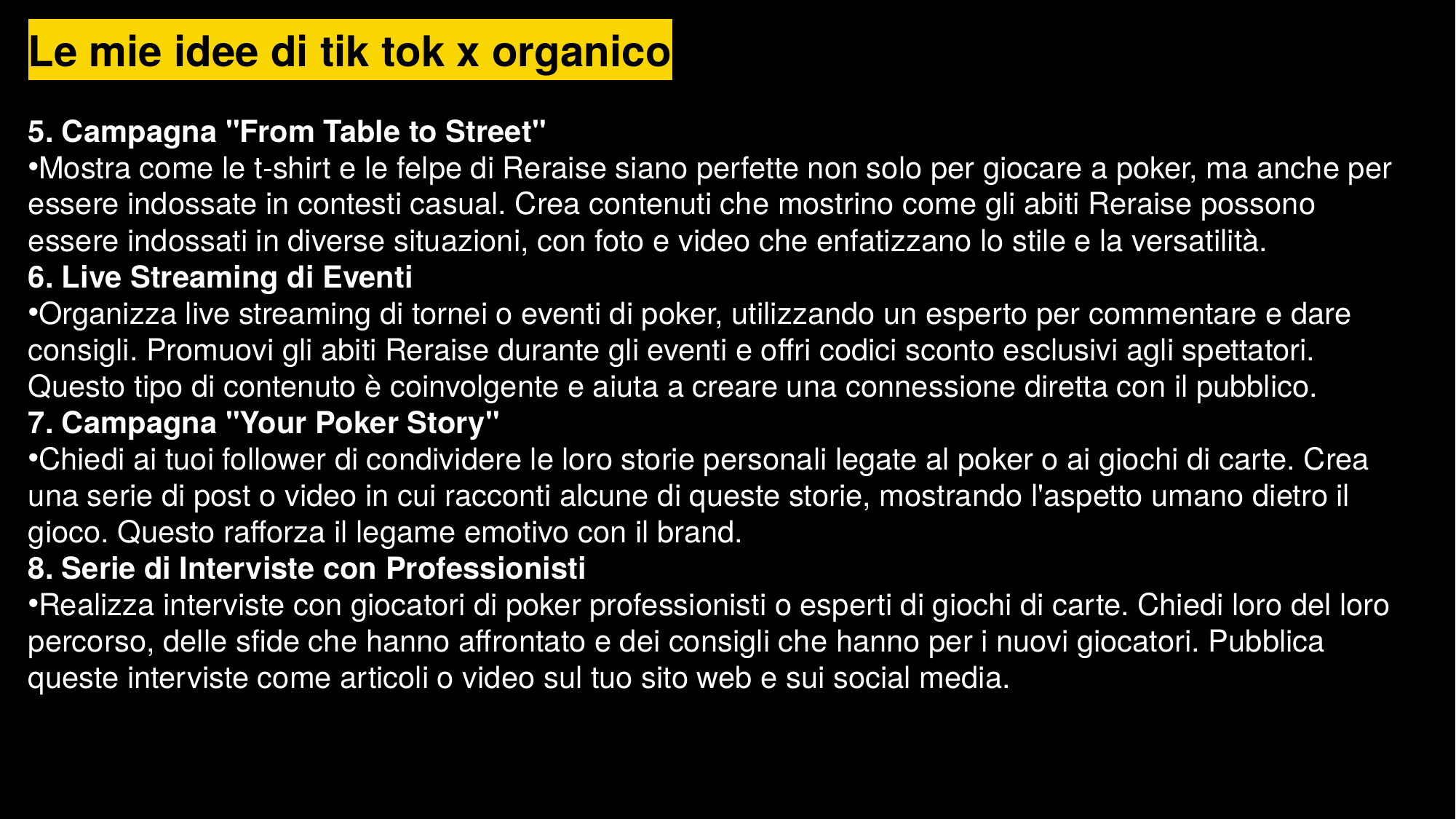

Le mie idee di tik tok x organico

5. Campagna "From Table to Street"
Mostra come le t-shirt e le felpe di Reraise siano perfette non solo per giocare a poker, ma anche per essere indossate in contesti casual. Crea contenuti che mostrino come gli abiti Reraise possono essere indossati in diverse situazioni, con foto e video che enfatizzano lo stile e la versatilità.
6. Live Streaming di Eventi
Organizza live streaming di tornei o eventi di poker, utilizzando un esperto per commentare e dare consigli. Promuovi gli abiti Reraise durante gli eventi e offri codici sconto esclusivi agli spettatori. Questo tipo di contenuto è coinvolgente e aiuta a creare una connessione diretta con il pubblico.
7. Campagna "Your Poker Story"
Chiedi ai tuoi follower di condividere le loro storie personali legate al poker o ai giochi di carte. Crea una serie di post o video in cui racconti alcune di queste storie, mostrando l'aspetto umano dietro il gioco. Questo rafforza il legame emotivo con il brand.
8. Serie di Interviste con Professionisti
Realizza interviste con giocatori di poker professionisti o esperti di giochi di carte. Chiedi loro del loro percorso, delle sfide che hanno affrontato e dei consigli che hanno per i nuovi giocatori. Pubblica queste interviste come articoli o video sul tuo sito web e sui social media.